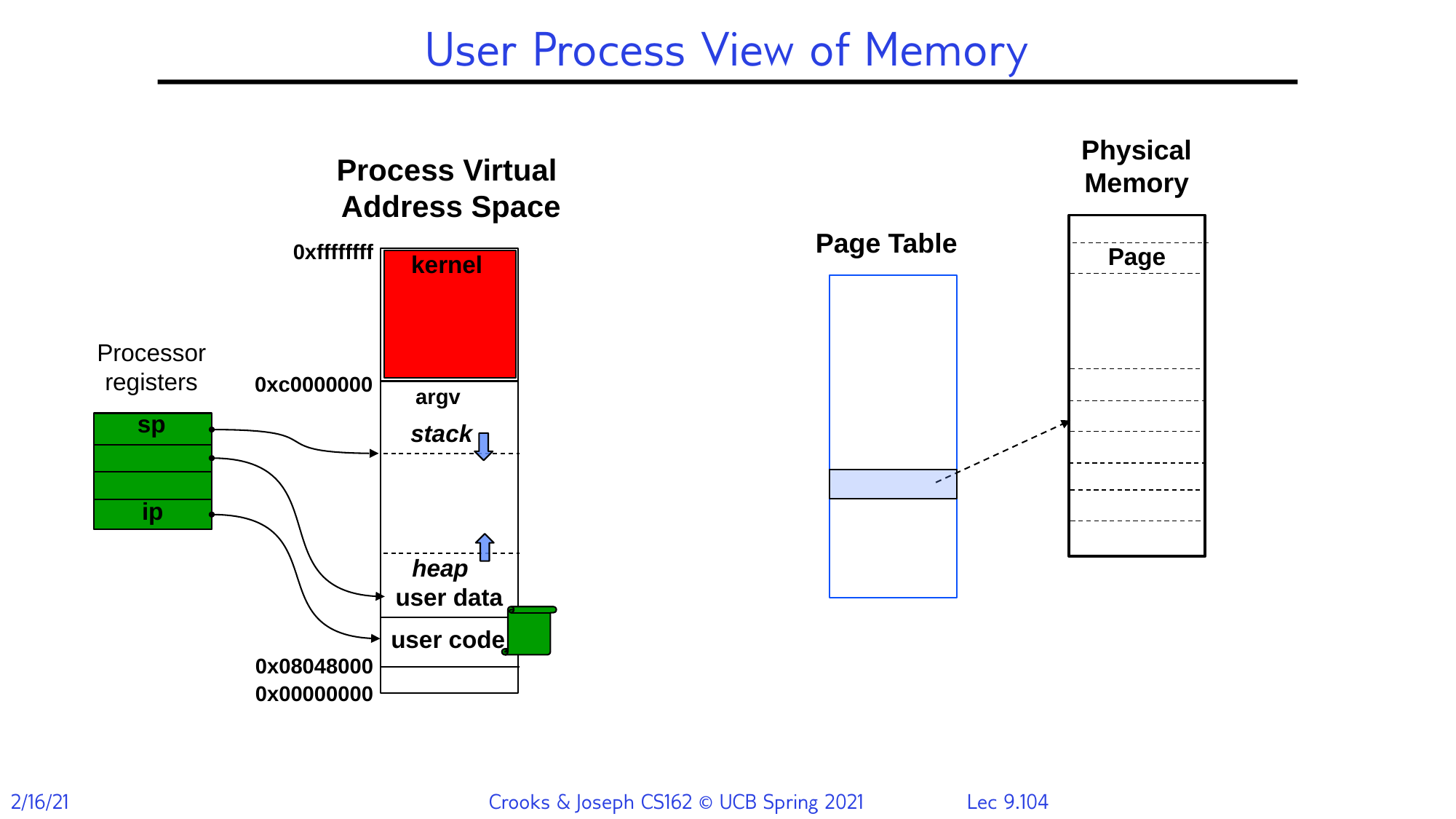

# User Process View of Memory
Physical Memory
Process Virtual
Address Space

Page Table
0xffffffff
Page
kernel

Processor
registers
0xc0000000
argv
sp

ip

stack

heap
user data

user code
0x08048000
0x00000000